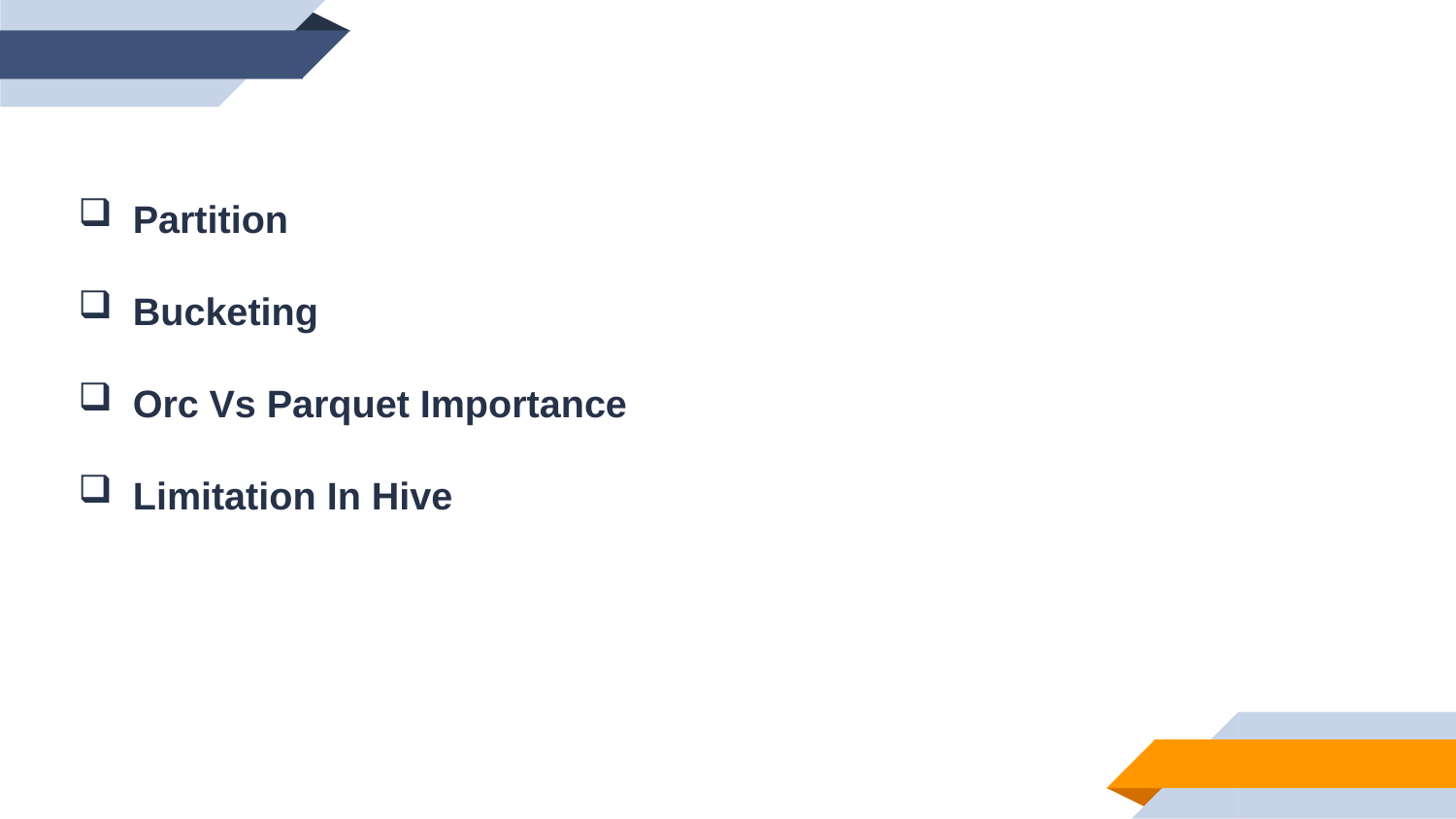

Partition
Bucketing
Orc Vs Parquet Importance
Limitation In Hive